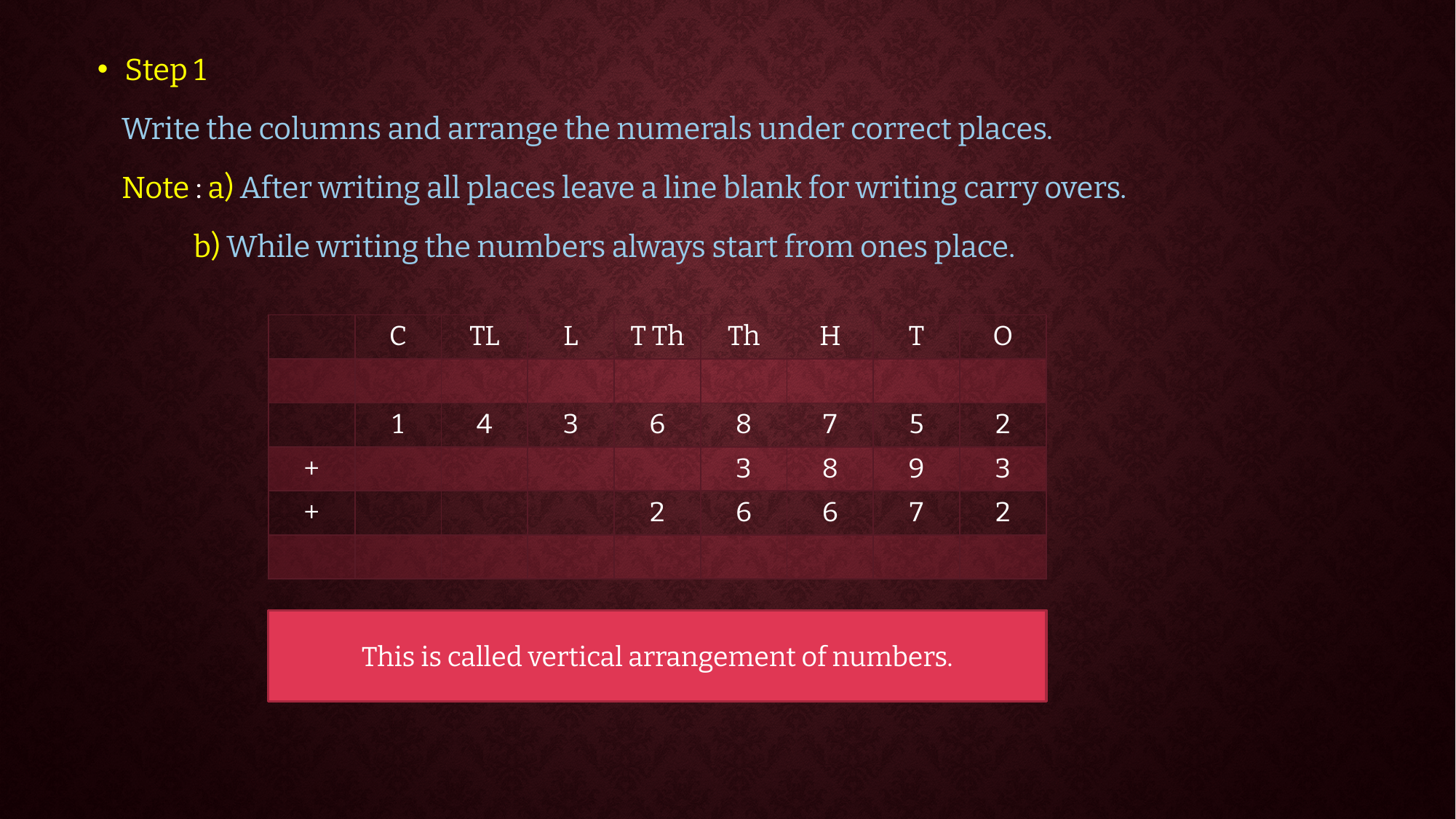

Step 1
    Write the columns and arrange the numerals under correct places.
    Note : a) After writing all places leave a line blank for writing carry overs.
                b) While writing the numbers always start from ones place.

|  | C | TL | L | T Th | Th | H | T | O |
| --- | --- | --- | --- | --- | --- | --- | --- | --- |
|  |  |  |  |  |  |  |  |  |
|  | 1 | 4 | 3 | 6 | 8 | 7 | 5 | 2 |
| + |  |  |  |  | 3 | 8 | 9 | 3 |
| + |  |  |  | 2 | 6 | 6 | 7 | 2 |
|  |  |  |  |  |  |  |  |  |
This is called vertical arrangement of numbers.